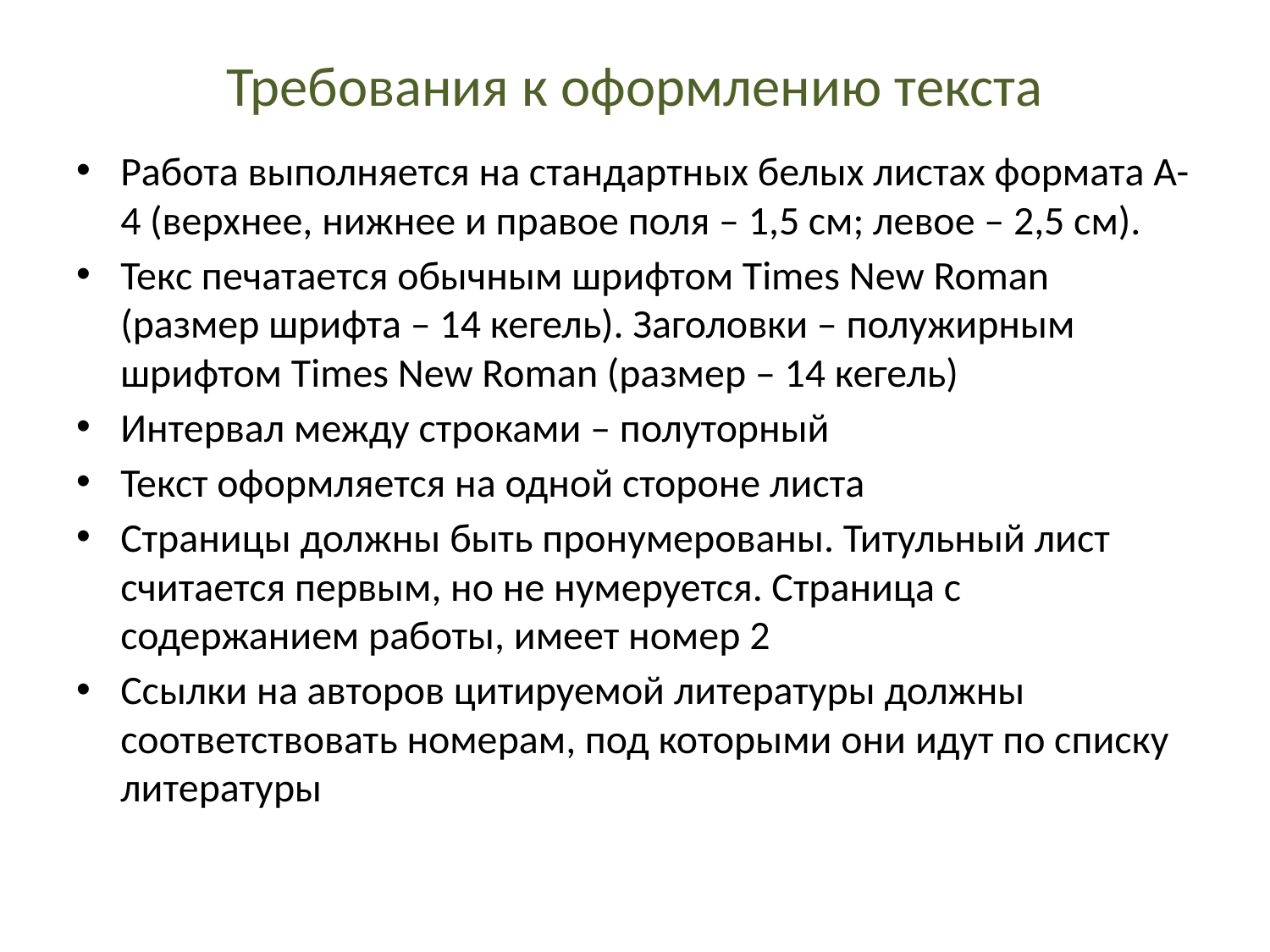

# Требования к оформлению текста
Работа выполняется на стандартных белых листах формата А-4 (верхнее, нижнее и правое поля – 1,5 см; левое – 2,5 см).
Текс печатается обычным шрифтом Times New Roman (размер шрифта – 14 кегель). Заголовки – полужирным шрифтом Times New Roman (размер – 14 кегель)
Интервал между строками – полуторный
Текст оформляется на одной стороне листа
Страницы должны быть пронумерованы. Титульный лист считается первым, но не нумеруется. Страница с содержанием работы, имеет номер 2
Ссылки на авторов цитируемой литературы должны соответствовать номерам, под которыми они идут по списку литературы